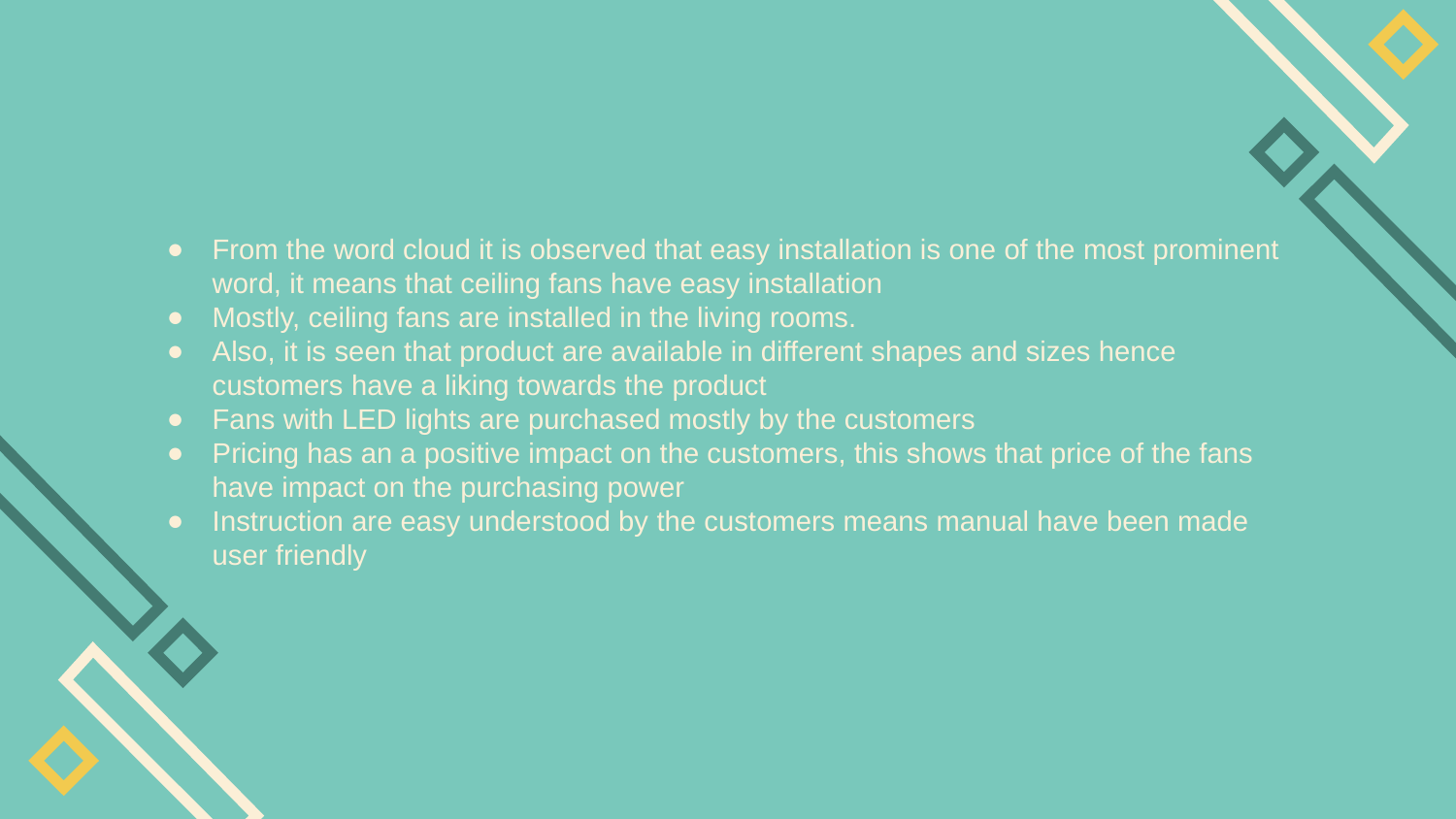

From the word cloud it is observed that easy installation is one of the most prominent word, it means that ceiling fans have easy installation
Mostly, ceiling fans are installed in the living rooms.
Also, it is seen that product are available in different shapes and sizes hence customers have a liking towards the product
Fans with LED lights are purchased mostly by the customers
Pricing has an a positive impact on the customers, this shows that price of the fans have impact on the purchasing power
Instruction are easy understood by the customers means manual have been made user friendly